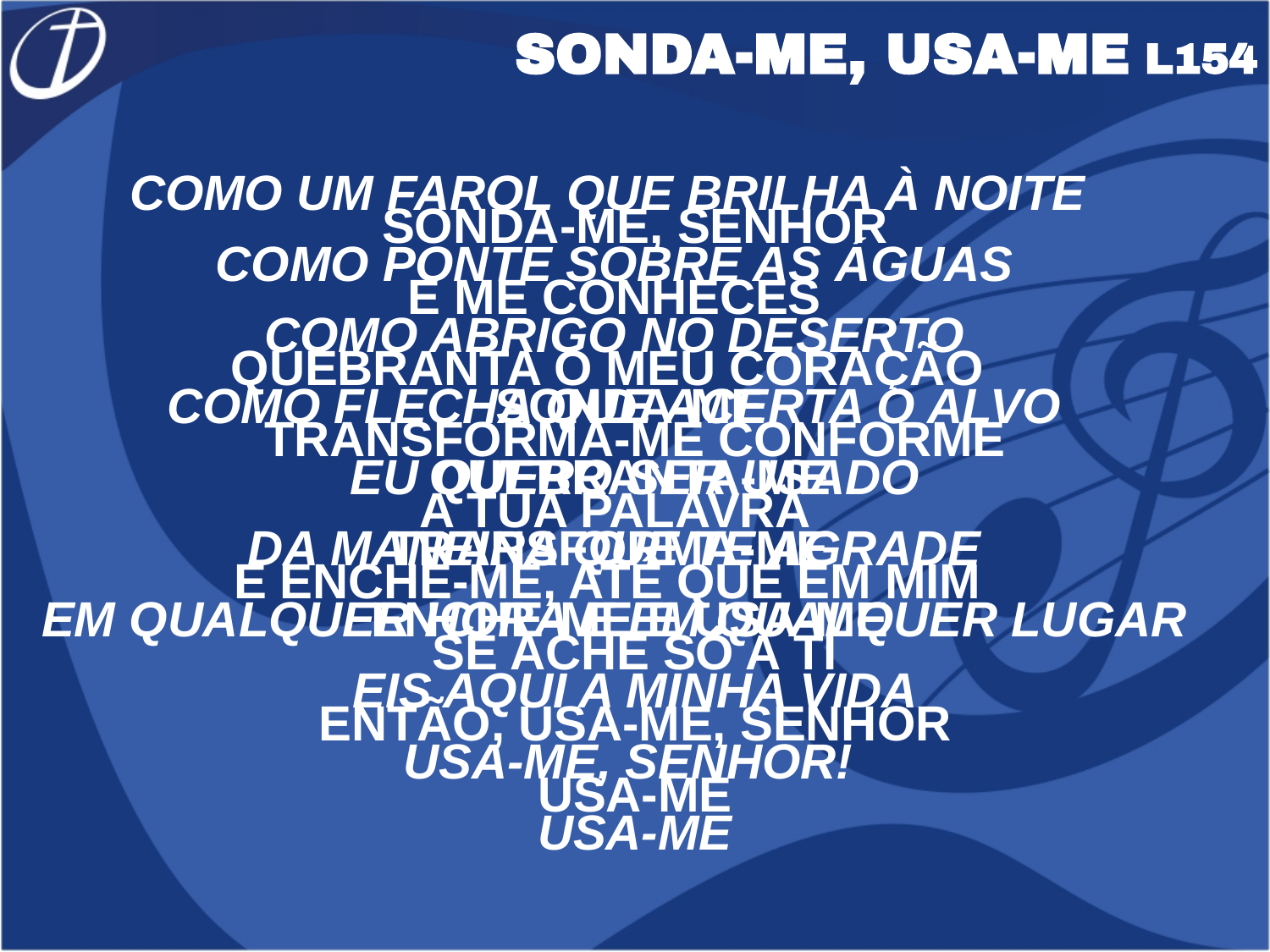

SONDA-ME, USA-ME L154
COMO UM FAROL QUE BRILHA À NOITE
COMO PONTE SOBRE AS ÁGUAS
COMO ABRIGO NO DESERTO
COMO FLECHA QUE ACERTA O ALVO
EU QUERO SER USADO
DA MANEIRA QUE TE AGRADE
EM QUALQUER HORA E EM QUALQUER LUGAR
EIS AQUI A MINHA VIDA
USA-ME, SENHOR!
USA-ME
SONDA-ME, SENHOR
E ME CONHECES
QUEBRANTA O MEU CORAÇÃO
TRANSFORMA-ME CONFORME
A TUA PALAVRA
E ENCHE-ME, ATÉ QUE EM MIM
SE ACHE SÓ A TI
ENTÃO, USA-ME, SENHOR
USA-ME
SONDA-ME
QUEBRANTA-ME
TRANSFORMA-ME
ENCHE-ME E USA-ME